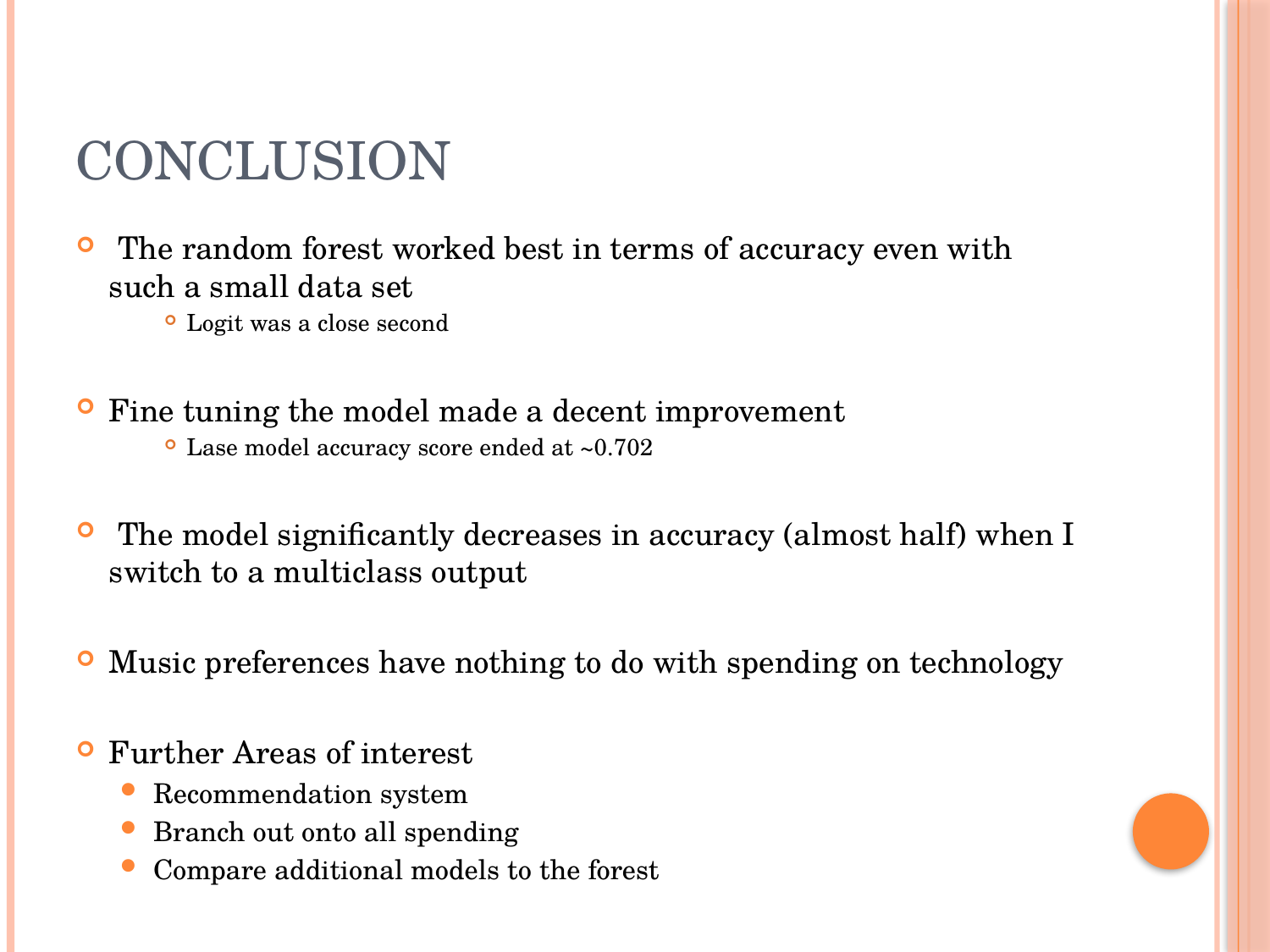

# Conclusion
 The random forest worked best in terms of accuracy even with such a small data set
Logit was a close second

Fine tuning the model made a decent improvement
Lase model accuracy score ended at ~0.702

 The model significantly decreases in accuracy (almost half) when I switch to a multiclass output

Music preferences have nothing to do with spending on technology

Further Areas of interest
Recommendation system
Branch out onto all spending
Compare additional models to the forest